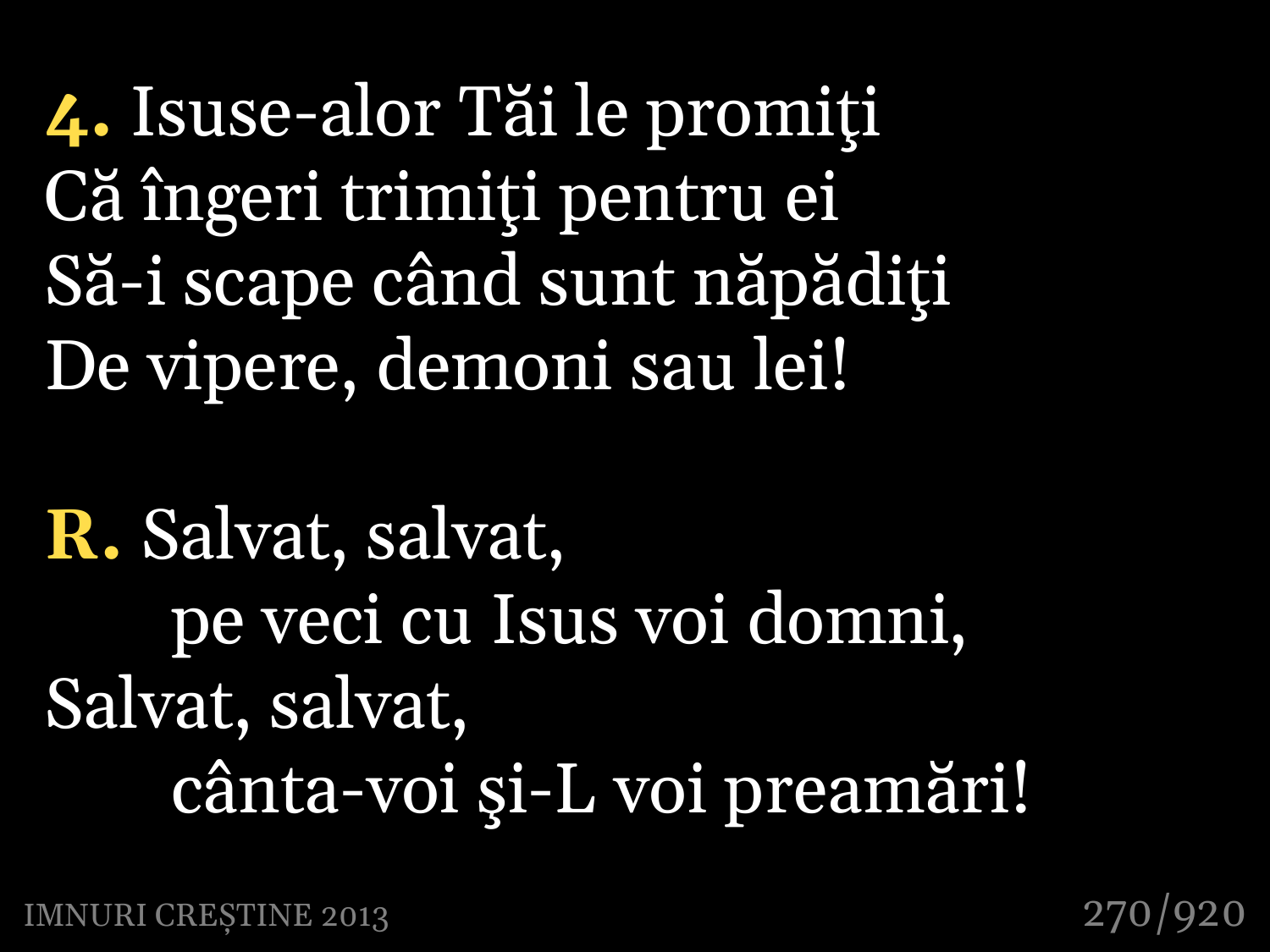

4. Isuse-alor Tăi le promiţi
Că îngeri trimiţi pentru ei
Să-i scape când sunt năpădiţi
De vipere, demoni sau lei!

R. Salvat, salvat,
	pe veci cu Isus voi domni,
Salvat, salvat,
	cânta-voi şi-L voi preamări!
270/920
IMNURI CREȘTINE 2013